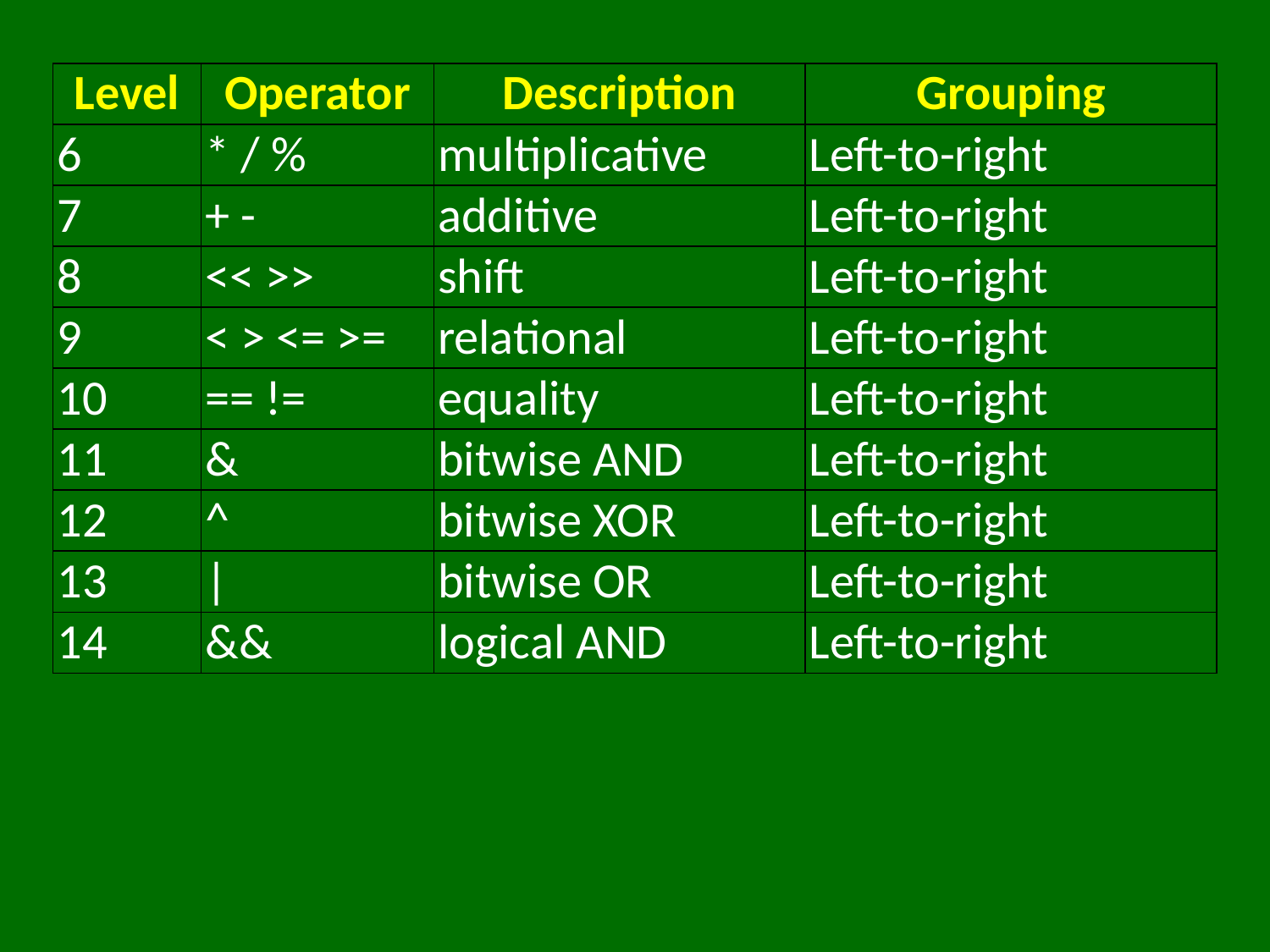

| Level | Operator | Description | Grouping |
| --- | --- | --- | --- |
| 6 | \* / % | multiplicative | Left-to-right |
| 7 | + - | additive | Left-to-right |
| 8 | << >> | shift | Left-to-right |
| 9 | < > <= >= | relational | Left-to-right |
| 10 | == != | equality | Left-to-right |
| 11 | & | bitwise AND | Left-to-right |
| 12 | ^ | bitwise XOR | Left-to-right |
| 13 | | | bitwise OR | Left-to-right |
| 14 | && | logical AND | Left-to-right |